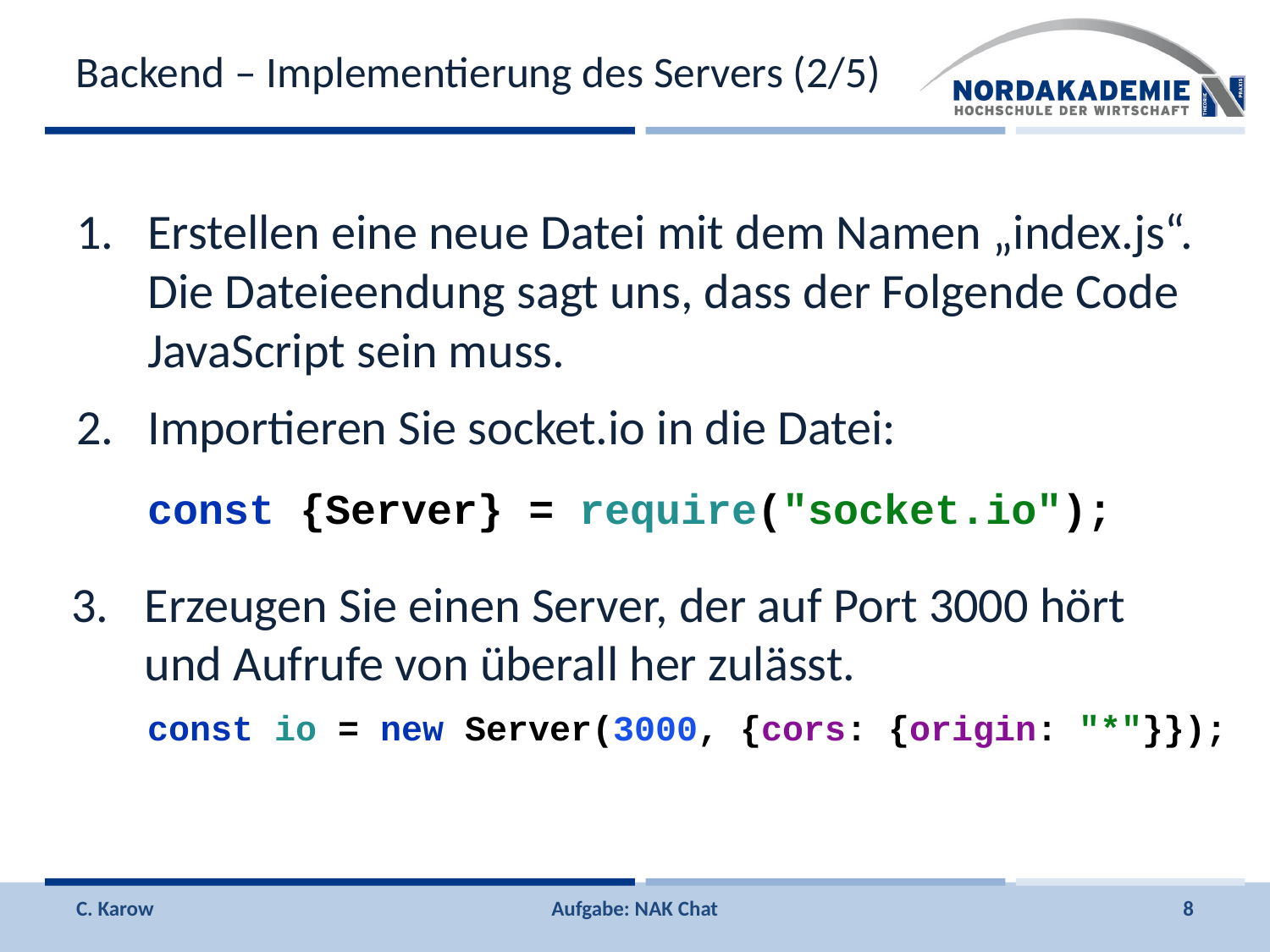

# Backend – Implementierung des Servers (2/5)
Erstellen eine neue Datei mit dem Namen „index.js“. Die Dateieendung sagt uns, dass der Folgende Code JavaScript sein muss.
Importieren Sie socket.io in die Datei:

const {Server} = require("socket.io");
3. 	Erzeugen Sie einen Server, der auf Port 3000 hört und Aufrufe von überall her zulässt.

const io = new Server(3000, {cors: {origin: "*"}});
C. Karow
Aufgabe: NAK Chat
8